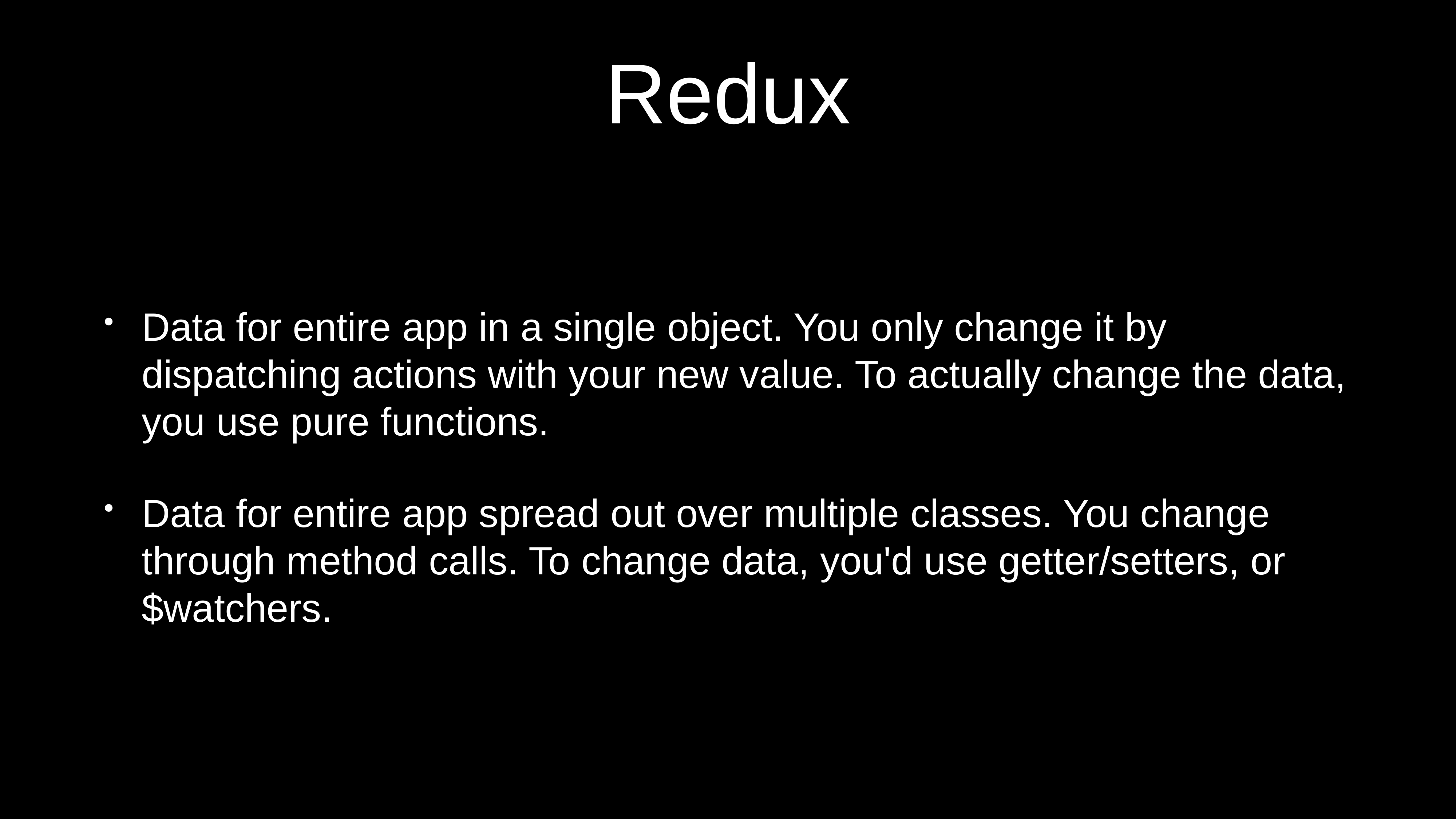

# Redux
Data for entire app in a single object. You only change it by dispatching actions with your new value. To actually change the data, you use pure functions.
Data for entire app spread out over multiple classes. You change through method calls. To change data, you'd use getter/setters, or $watchers.